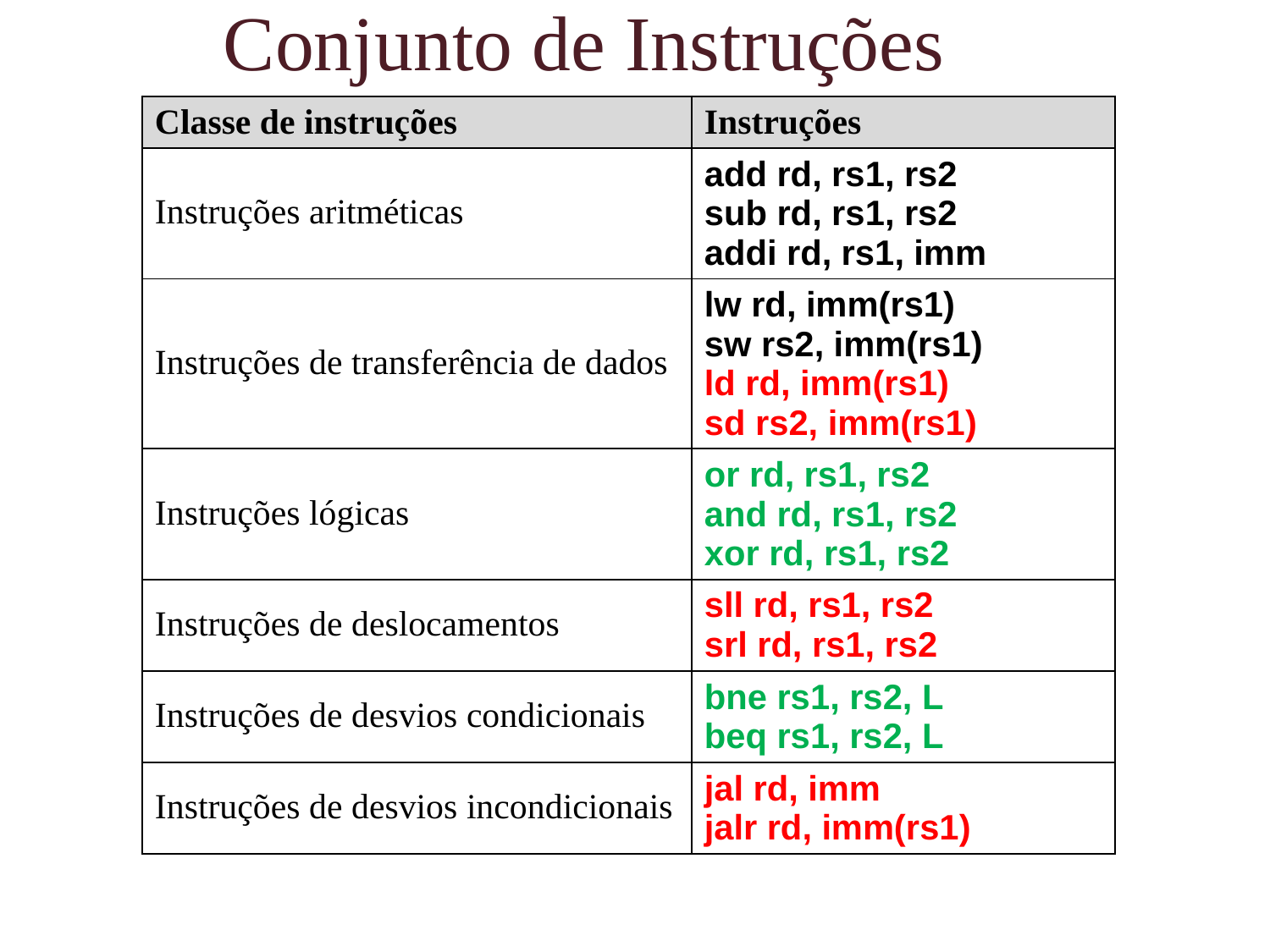

# Conjunto de Instruções
| Classe de instruções | Instruções |
| --- | --- |
| Instruções aritméticas | add rd, rs1, rs2 sub rd, rs1, rs2 addi rd, rs1, imm |
| Instruções de transferência de dados | lw rd, imm(rs1) sw rs2, imm(rs1) ld rd, imm(rs1) sd rs2, imm(rs1) |
| Instruções lógicas | or rd, rs1, rs2 and rd, rs1, rs2 xor rd, rs1, rs2 |
| Instruções de deslocamentos | sll rd, rs1, rs2 srl rd, rs1, rs2 |
| Instruções de desvios condicionais | bne rs1, rs2, L beq rs1, rs2, L |
| Instruções de desvios incondicionais | jal rd, imm jalr rd, imm(rs1) |